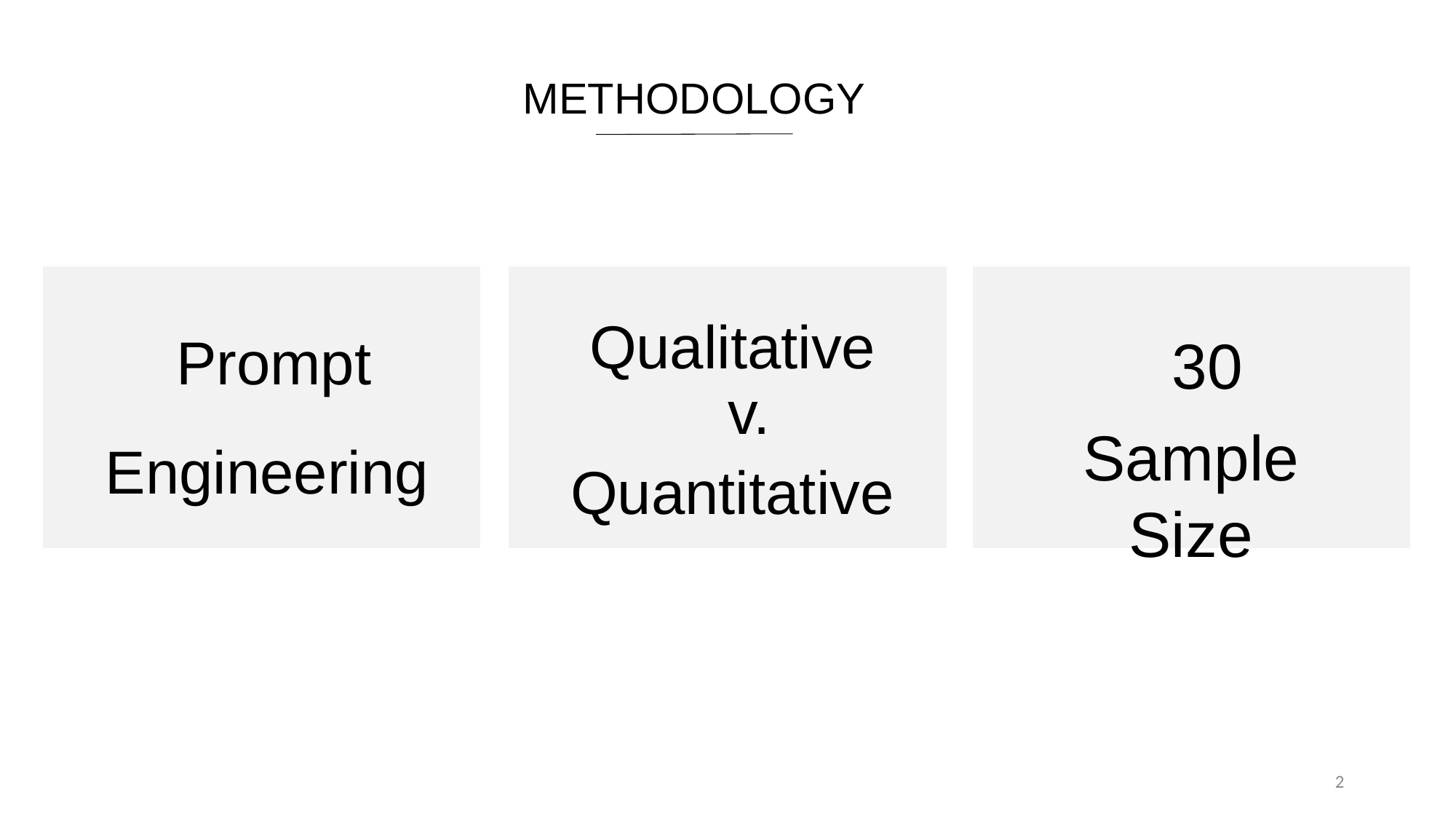

# METHODOLOGY

         30
Sample Size

Qualitative   v.
Quantitative

Prompt Engineering

2